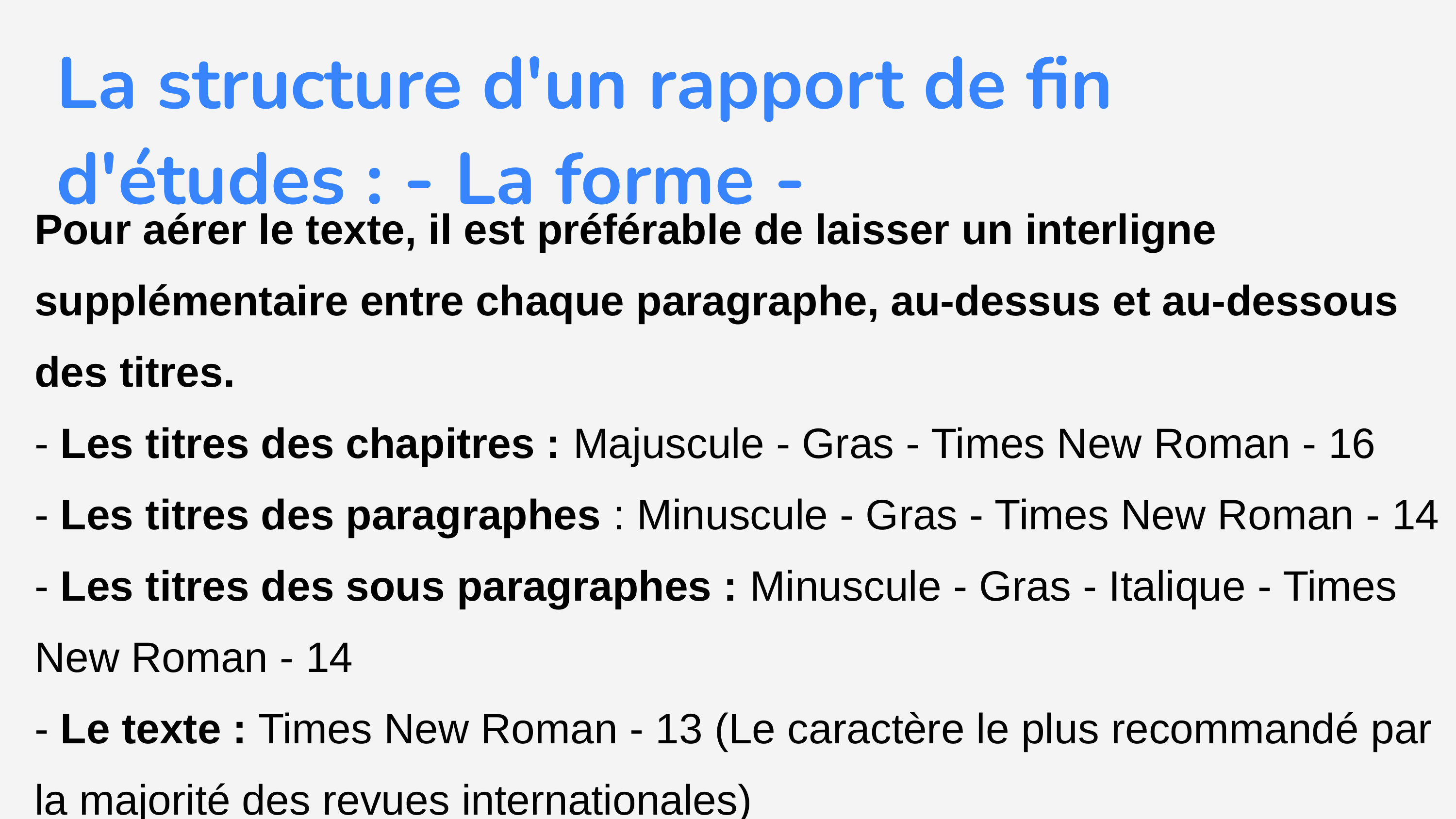

La structure d'un rapport de fin d'études : - La forme -
Pour aérer le texte, il est préférable de laisser un interligne supplémentaire entre chaque paragraphe, au-dessus et au-dessous des titres.
- Les titres des chapitres : Majuscule - Gras - Times New Roman - 16
- Les titres des paragraphes : Minuscule - Gras - Times New Roman - 14
- Les titres des sous paragraphes : Minuscule - Gras - Italique - Times New Roman - 14
- Le texte : Times New Roman - 13 (Le caractère le plus recommandé par la majorité des revues internationales)